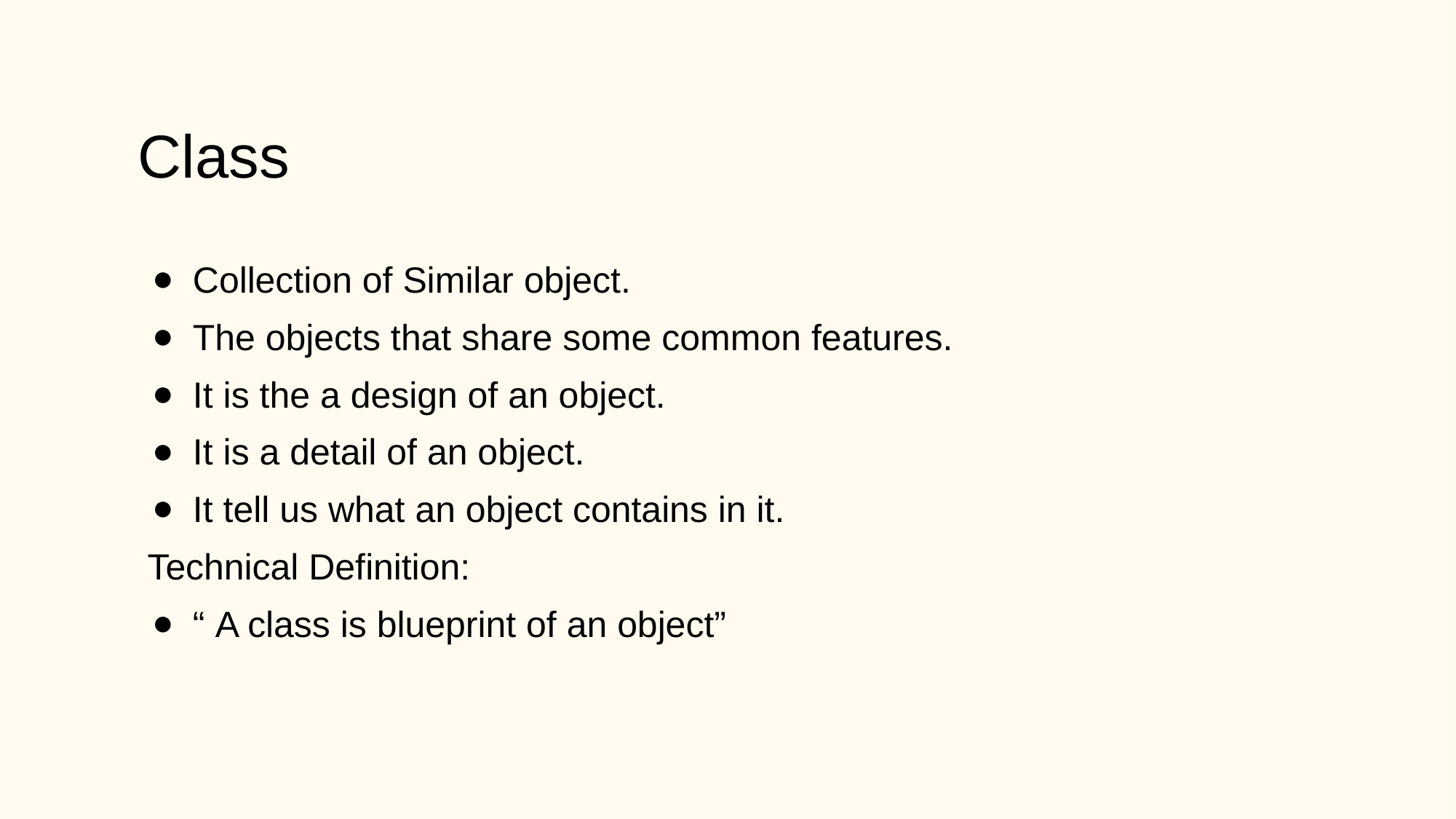

# Class
Collection of Similar object.
The objects that share some common features.
It is the a design of an object.
It is a detail of an object.
It tell us what an object contains in it.
Technical Definition:
“ A class is blueprint of an object”